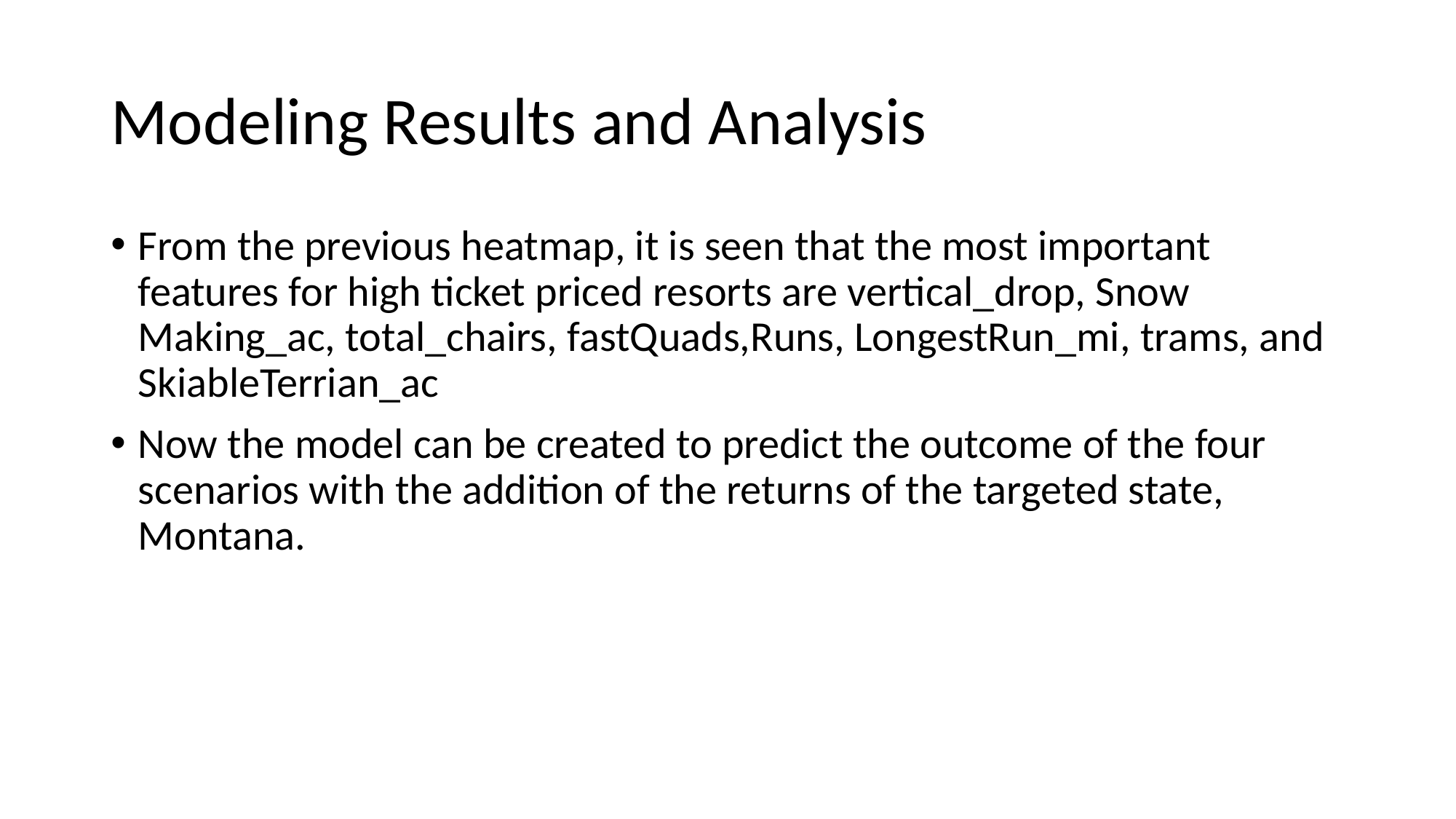

# Modeling Results and Analysis
From the previous heatmap, it is seen that the most important features for high ticket priced resorts are vertical_drop, Snow Making_ac, total_chairs, fastQuads,Runs, LongestRun_mi, trams, and SkiableTerrian_ac
Now the model can be created to predict the outcome of the four scenarios with the addition of the returns of the targeted state, Montana.